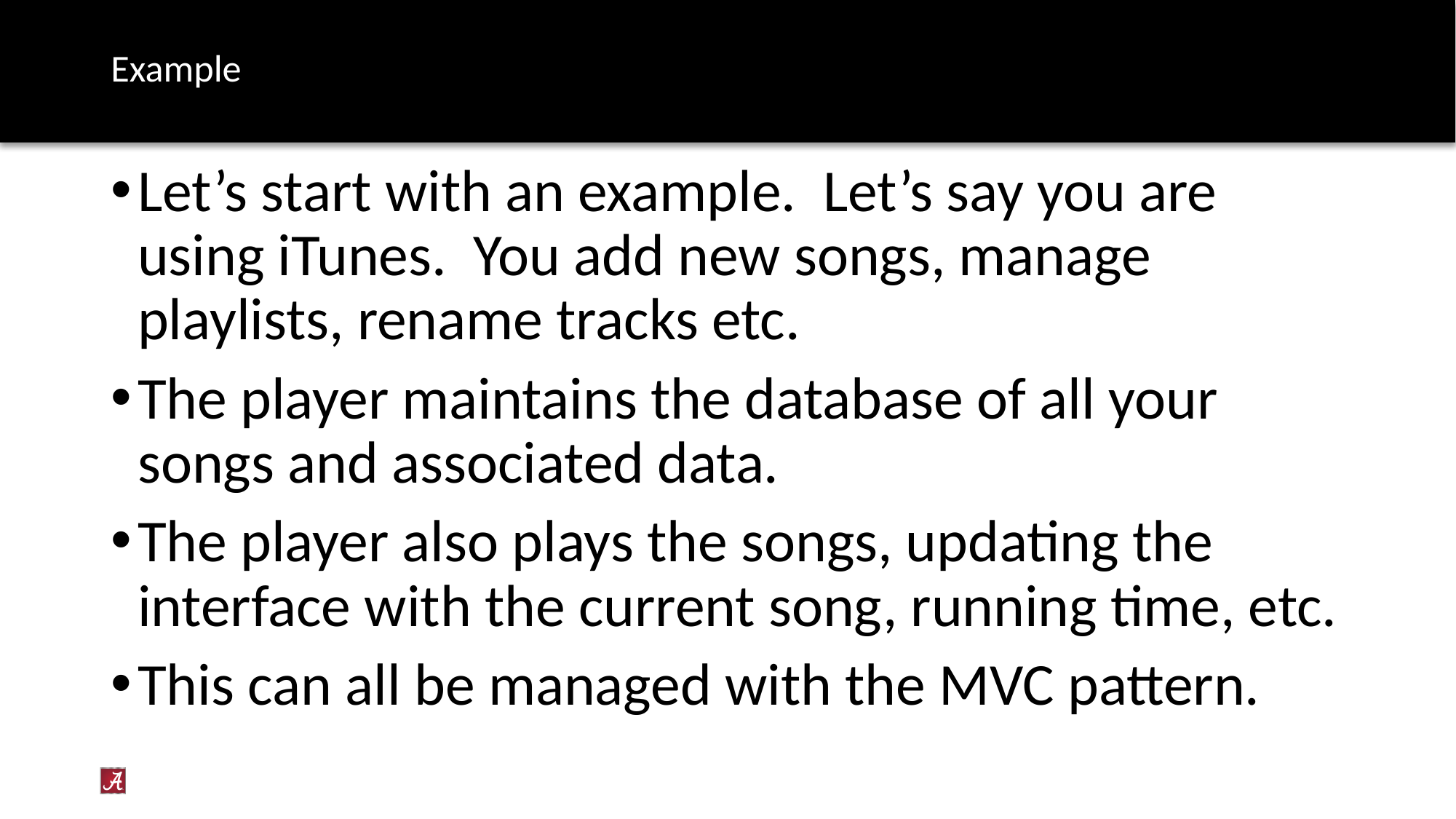

# Example
Let’s start with an example.  Let’s say you are using iTunes.  You add new songs, manage playlists, rename tracks etc.
The player maintains the database of all your songs and associated data.
The player also plays the songs, updating the interface with the current song, running time, etc.
This can all be managed with the MVC pattern.